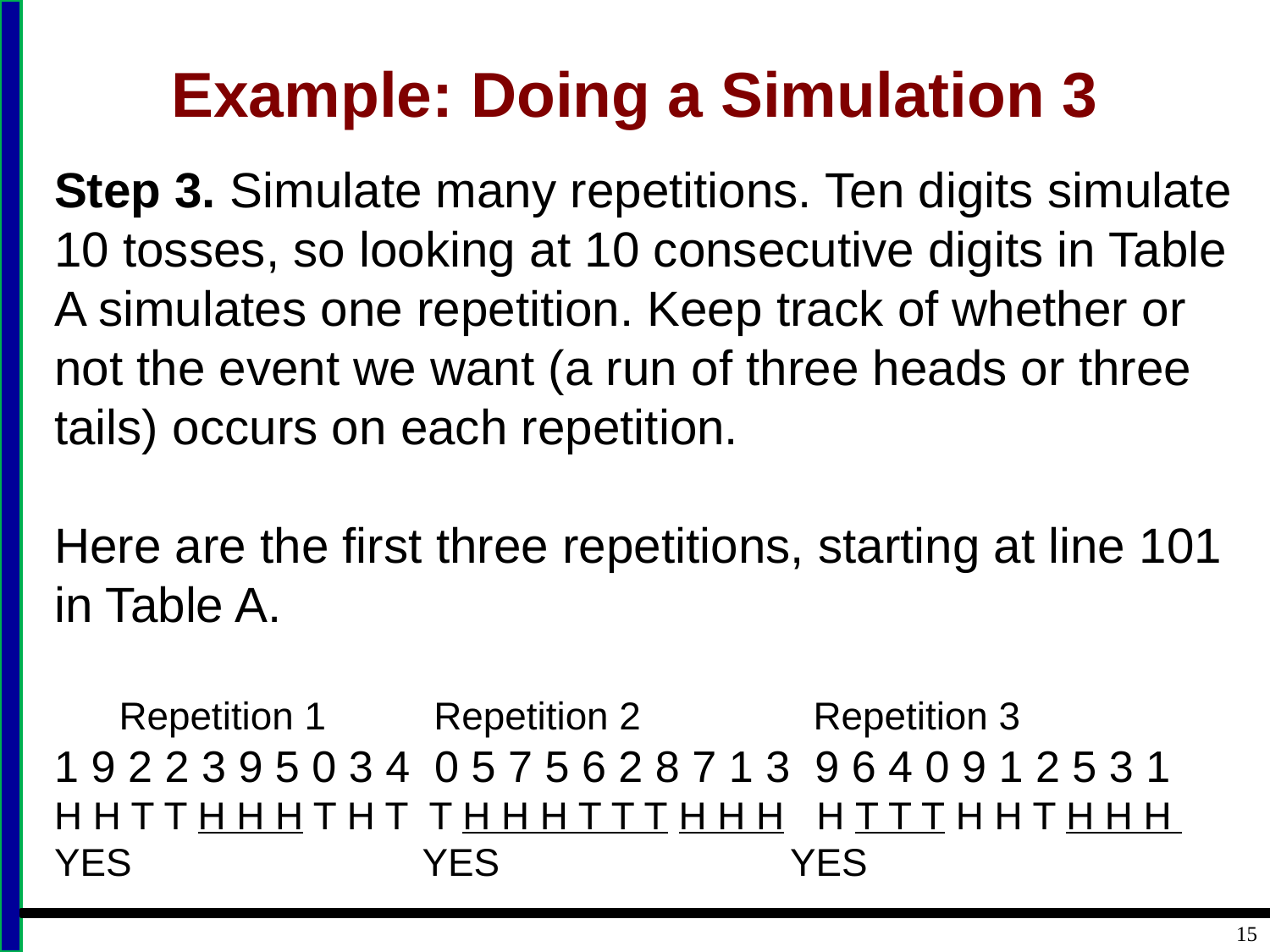

# Example: Doing a Simulation 3
Step 3. Simulate many repetitions. Ten digits simulate 10 tosses, so looking at 10 consecutive digits in Table A simulates one repetition. Keep track of whether or not the event we want (a run of three heads or three tails) occurs on each repetition.

Here are the first three repetitions, starting at line 101 in Table A.

      Repetition 1          Repetition 2                Repetition 3
1 9 2 2 3 9 5 0 3 4  0 5 7 5 6 2 8 7 1 3  9 6 4 0 9 1 2 5 3 1
H H T T H H H T H T  T H H H T T T H H H   H T T T H H T H H H
YES                           YES                           YES